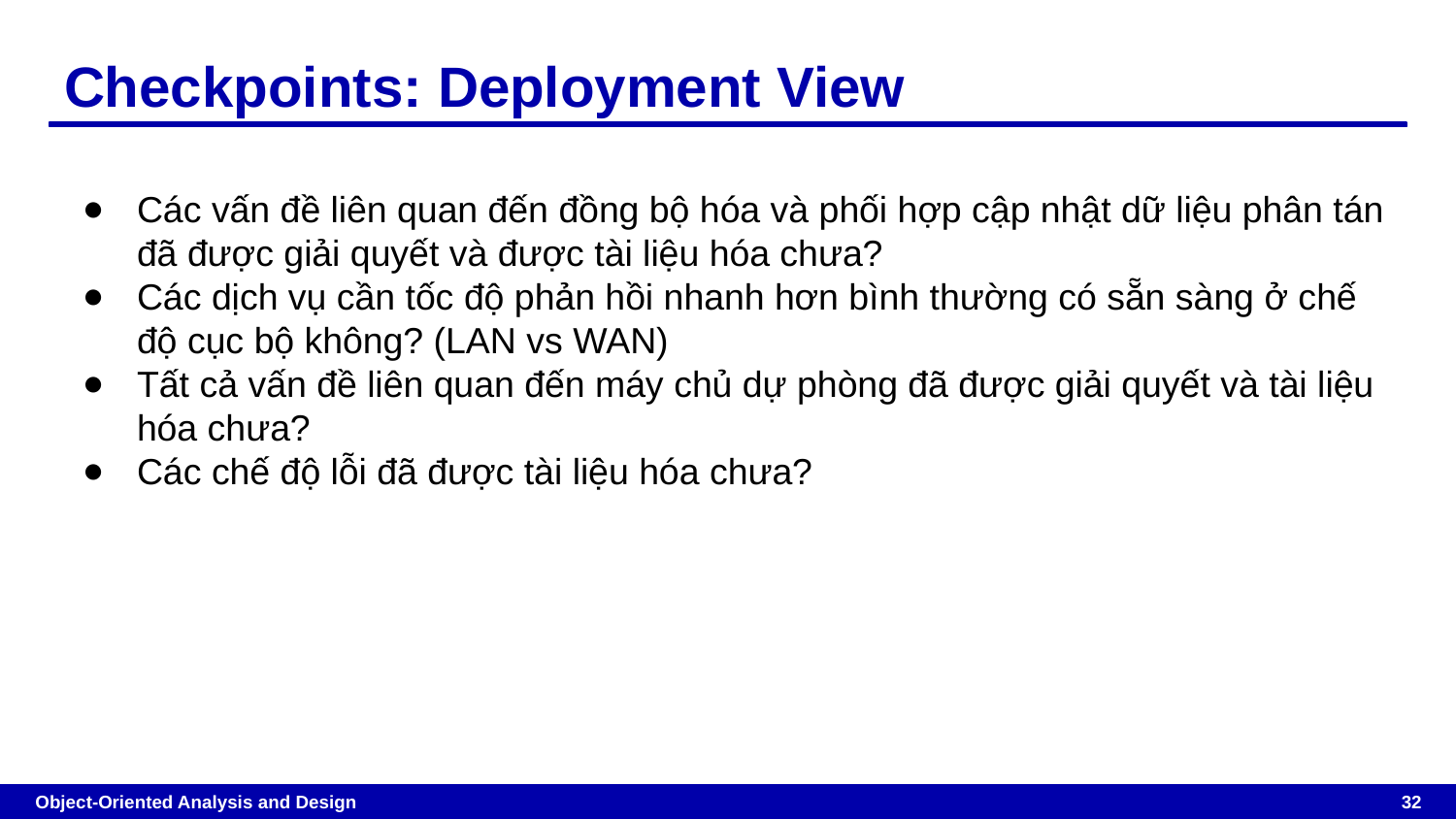

Checkpoints: Deployment View

Các vấn đề liên quan đến đồng bộ hóa và phối hợp cập nhật dữ liệu phân tán đã được giải quyết và được tài liệu hóa chưa?
Các dịch vụ cần tốc độ phản hồi nhanh hơn bình thường có sẵn sàng ở chế độ cục bộ không? (LAN vs WAN)
Tất cả vấn đề liên quan đến máy chủ dự phòng đã được giải quyết và tài liệu hóa chưa?
Các chế độ lỗi đã được tài liệu hóa chưa?

32
Object-Oriented Analysis and Design